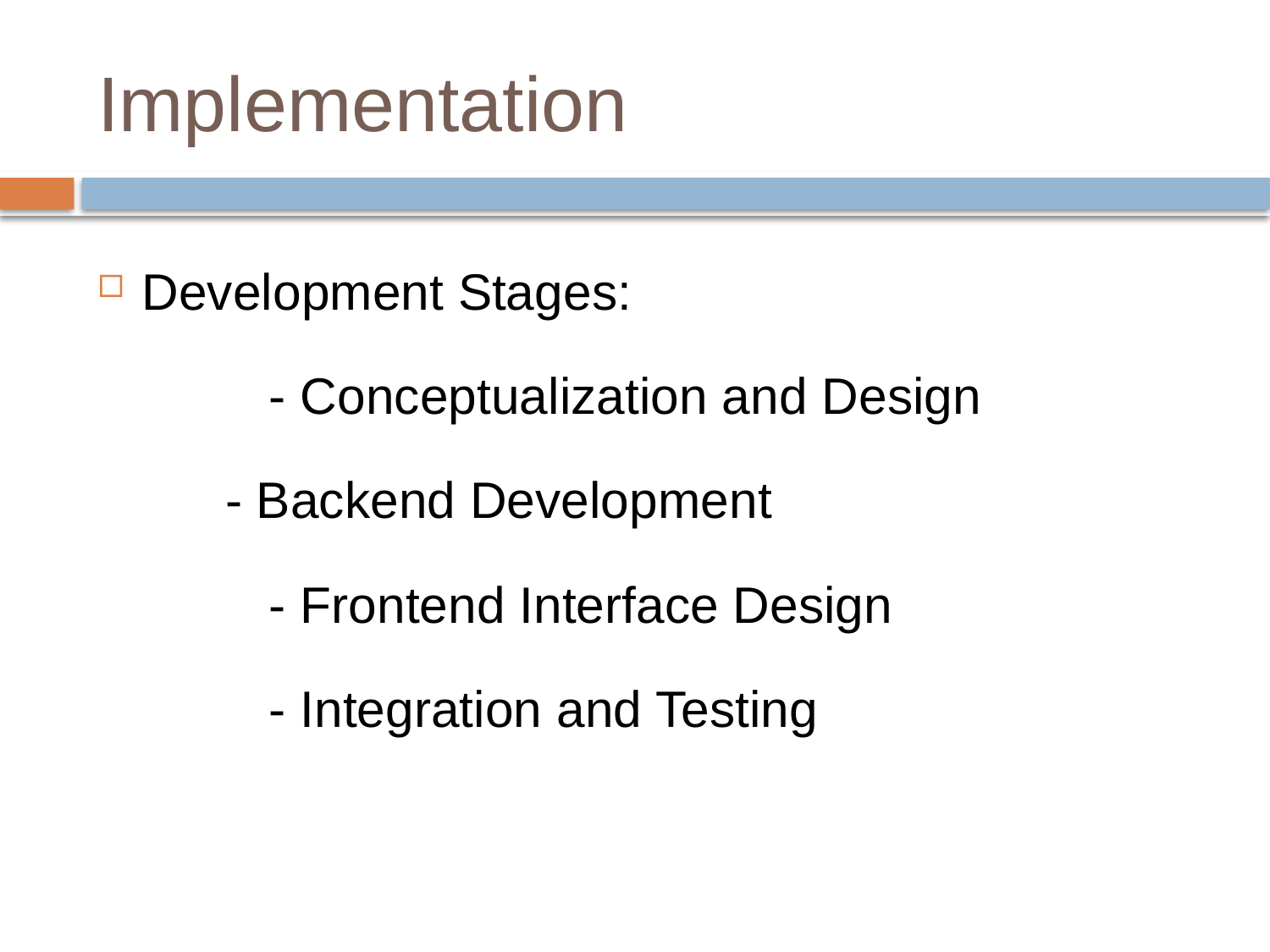

# Implementation
Development Stages:
		- Conceptualization and Design
         - Backend Development
		- Frontend Interface Design
		- Integration and Testing